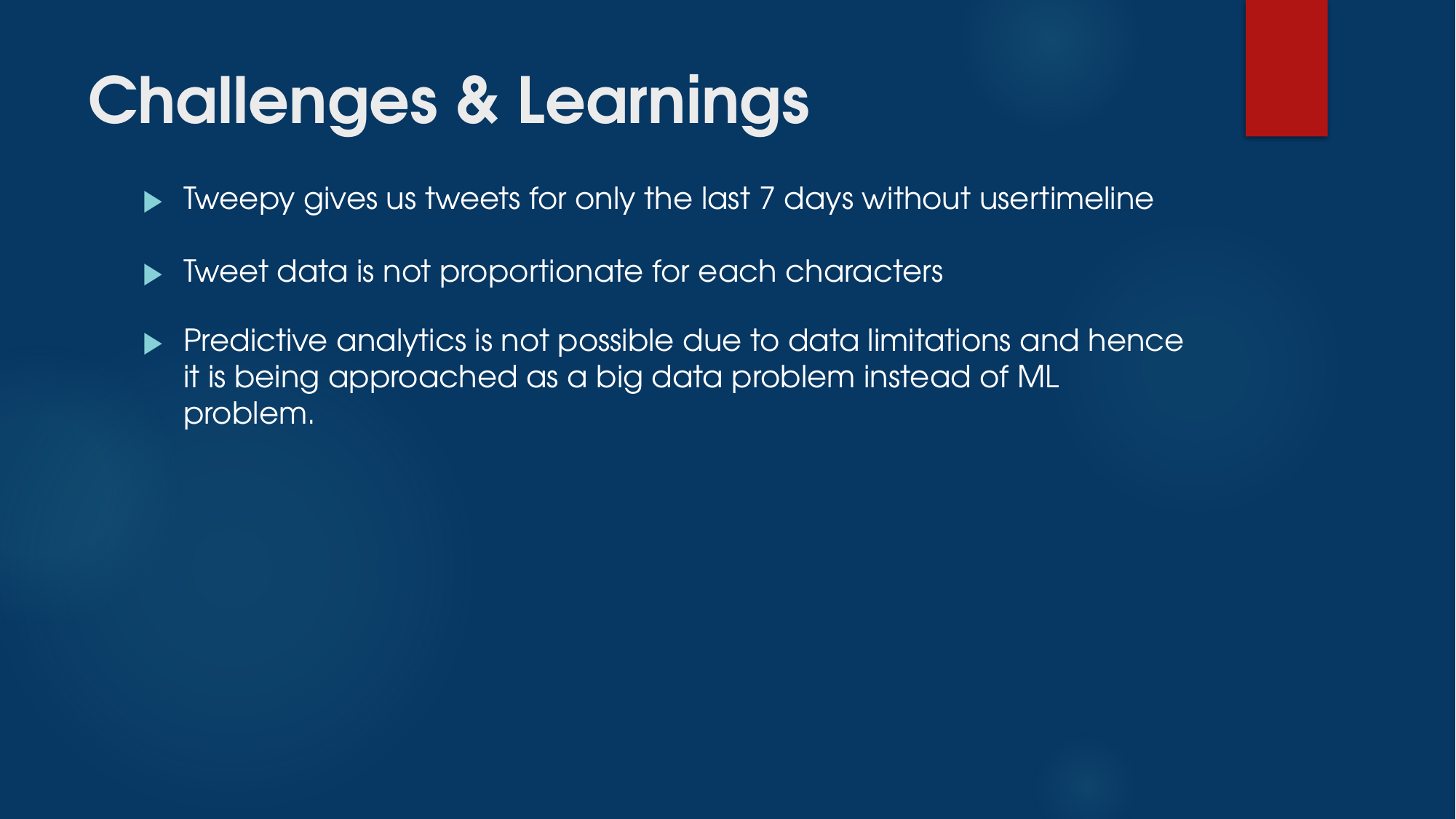

# Challenges & Learnings
Tweepy gives us tweets for only the last 7 days without usertimeline

Tweet data is not proportionate for each characters

Predictive analytics is not possible due to data limitations and hence it is being approached as a big data problem instead of ML problem.